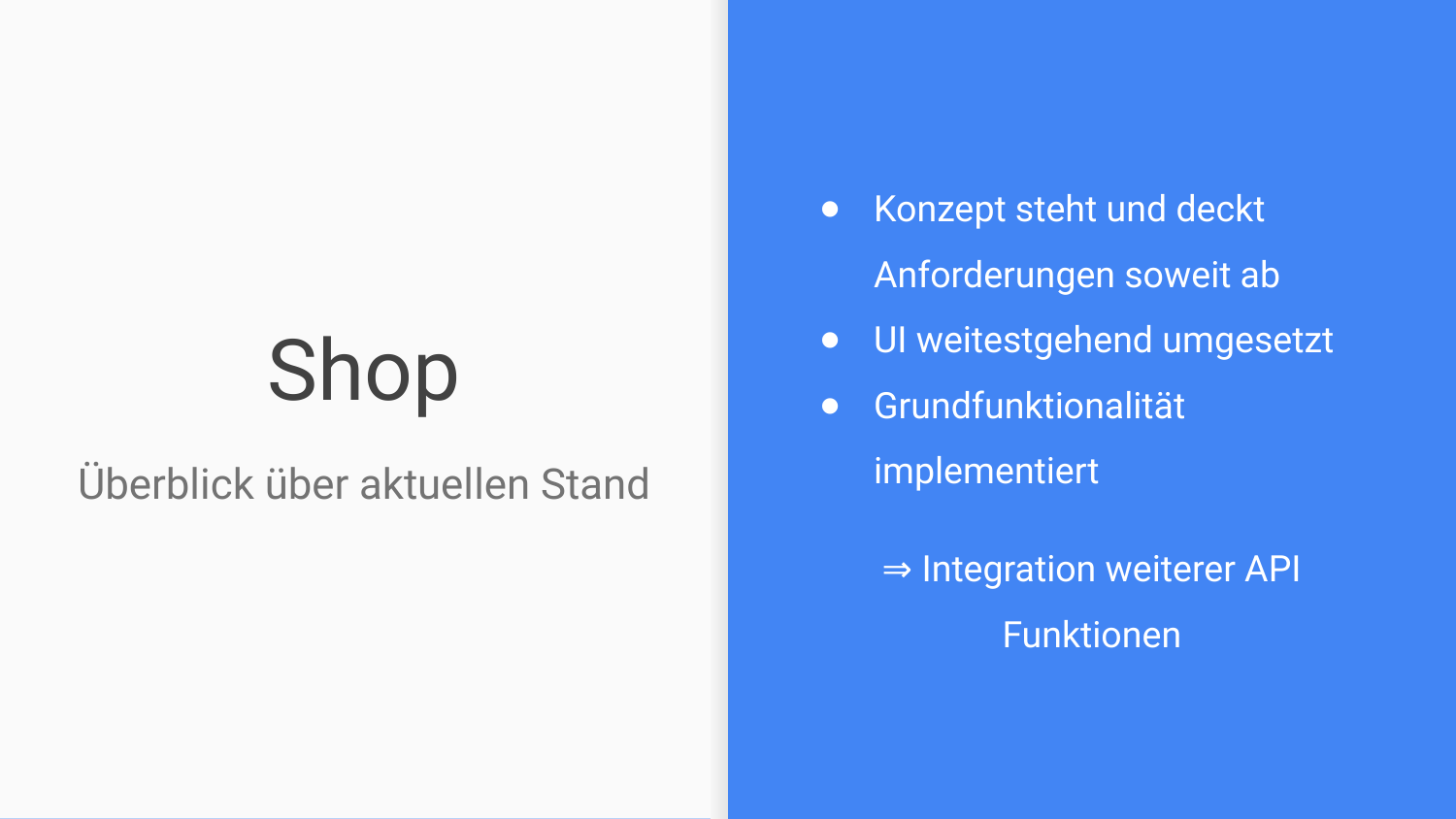

Konzept steht und deckt Anforderungen soweit ab
UI weitestgehend umgesetzt
Grundfunktionalität implementiert
⇒ Integration weiterer API Funktionen
# Shop
Überblick über aktuellen Stand